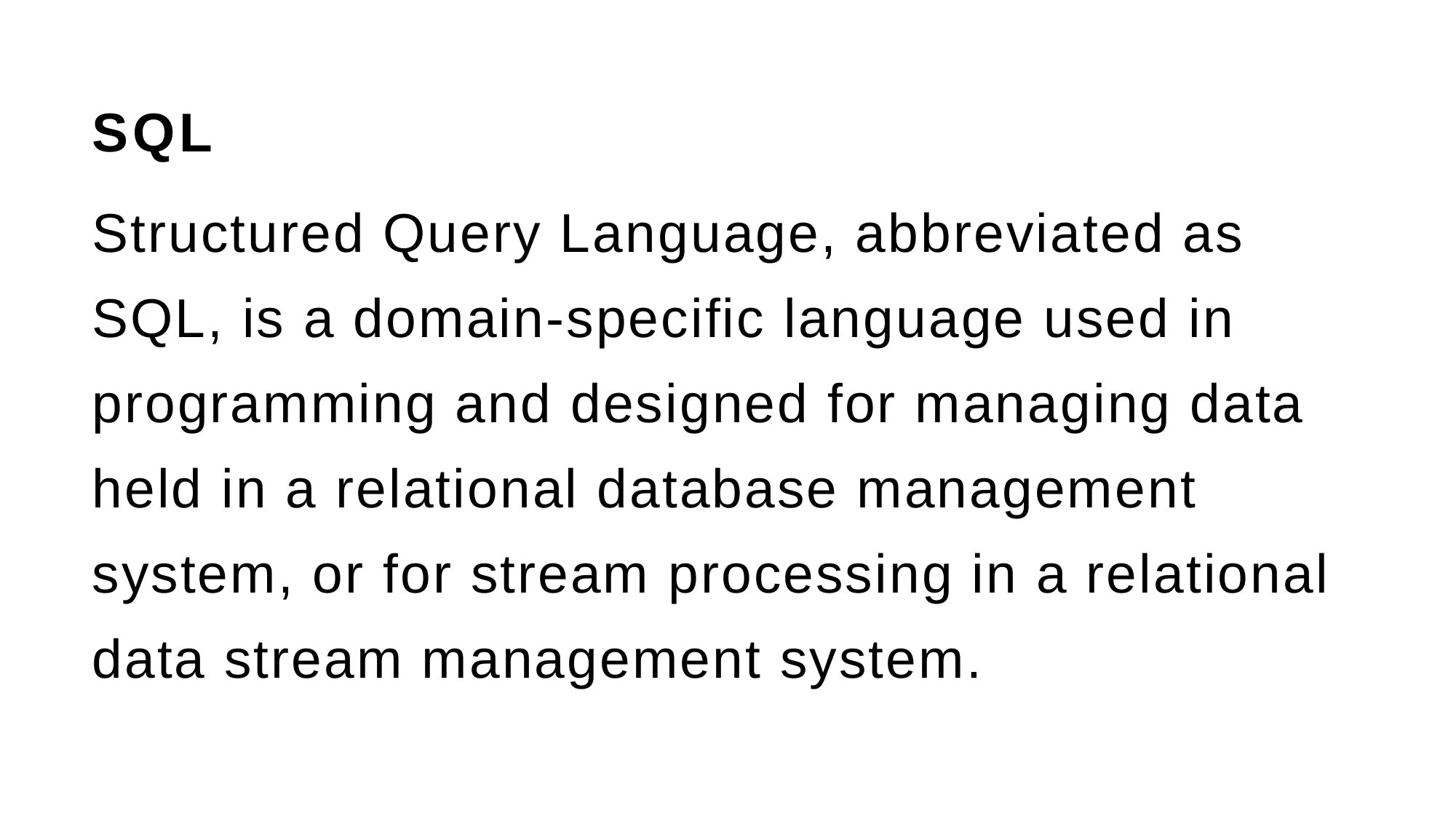

# SQL
Structured Query Language, abbreviated as SQL, is a domain-specific language used in programming and designed for managing data held in a relational database management system, or for stream processing in a relational data stream management system.